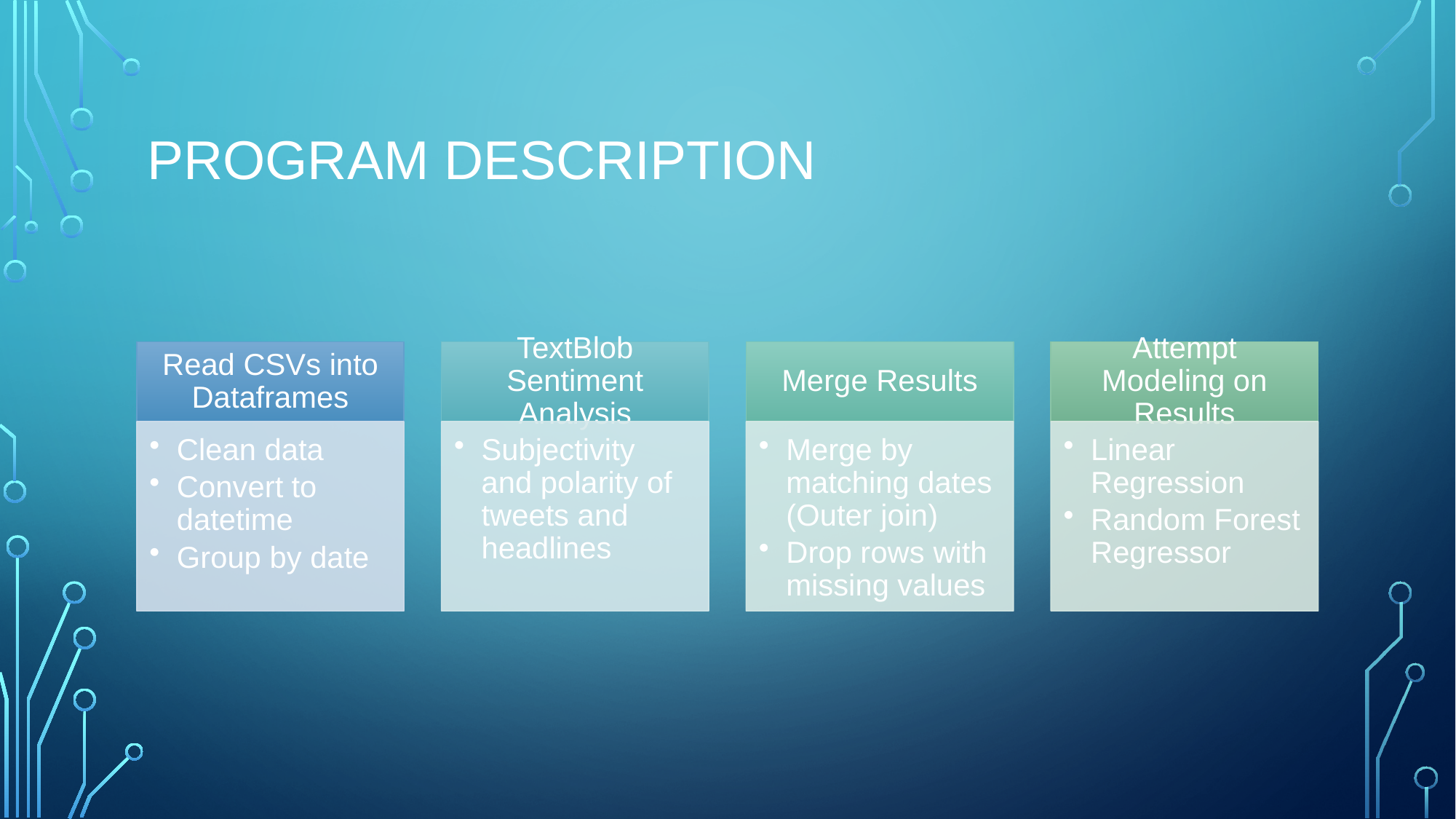

# Program Description
Read CSVs into Dataframes
Clean data
Convert to datetime
Group by date
TextBlob Sentiment Analysis
Subjectivity and polarity of tweets and headlines
Merge Results
Merge by matching dates (Outer join)
Drop rows with missing values
Attempt Modeling on Results
Linear Regression
Random Forest Regressor